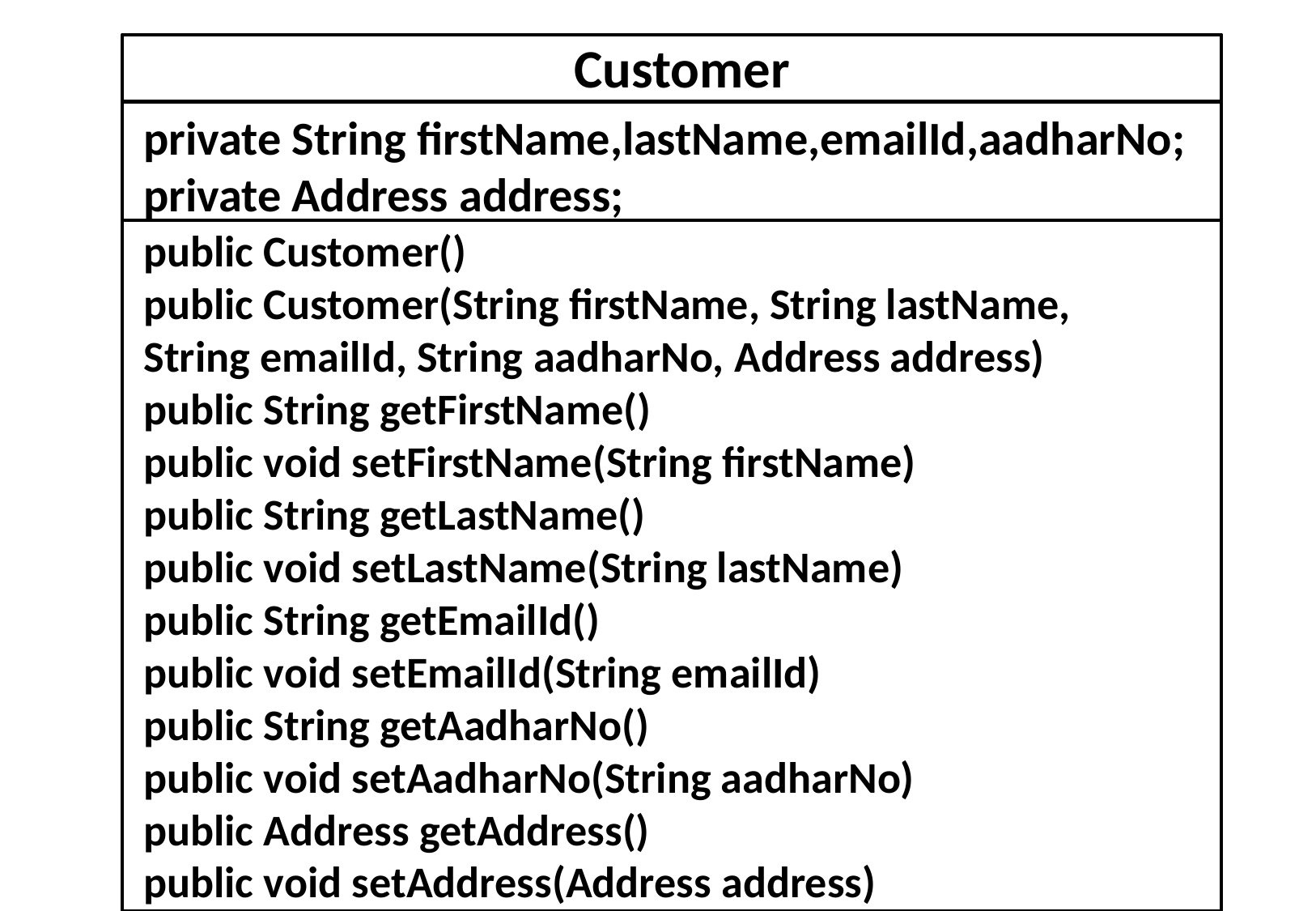

Customer

private String firstName,lastName,emailId,aadharNo;
private Address address;
public Customer()
public Customer(String firstName, String lastName, String emailId, String aadharNo, Address address)
public String getFirstName()
public void setFirstName(String firstName)
public String getLastName()
public void setLastName(String lastName)
public String getEmailId()
public void setEmailId(String emailId)
public String getAadharNo()
public void setAadharNo(String aadharNo)
public Address getAddress()
public void setAddress(Address address)